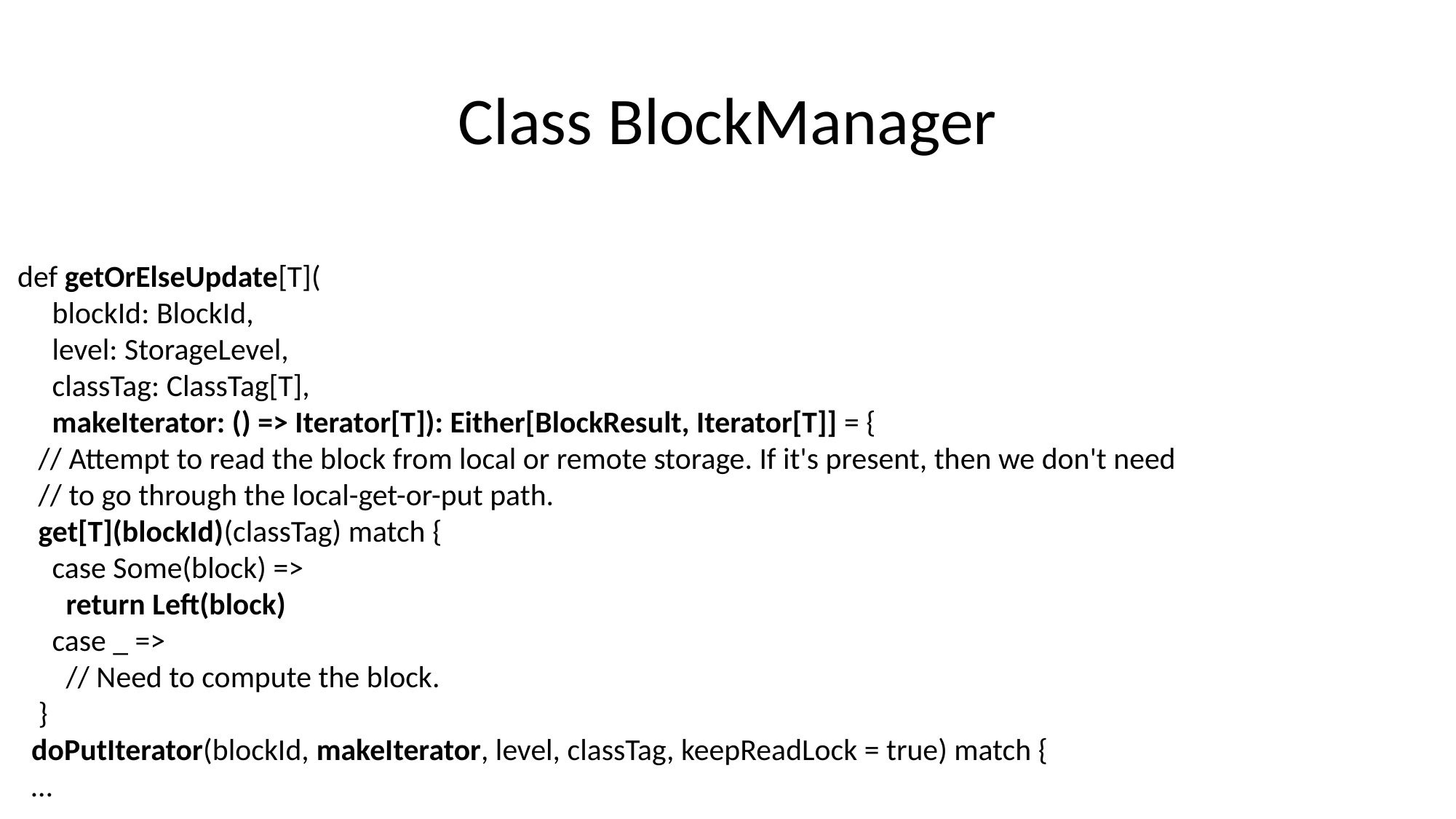

# Class BlockManager
 def getOrElseUpdate[T](
      blockId: BlockId,
      level: StorageLevel,
      classTag: ClassTag[T],
      makeIterator: () => Iterator[T]): Either[BlockResult, Iterator[T]] = {
    // Attempt to read the block from local or remote storage. If it's present, then we don't need
    // to go through the local-get-or-put path.
    get[T](blockId)(classTag) match {
      case Some(block) =>
        return Left(block)
      case _ =>
        // Need to compute the block.
    }
   doPutIterator(blockId, makeIterator, level, classTag, keepReadLock = true) match {
   …